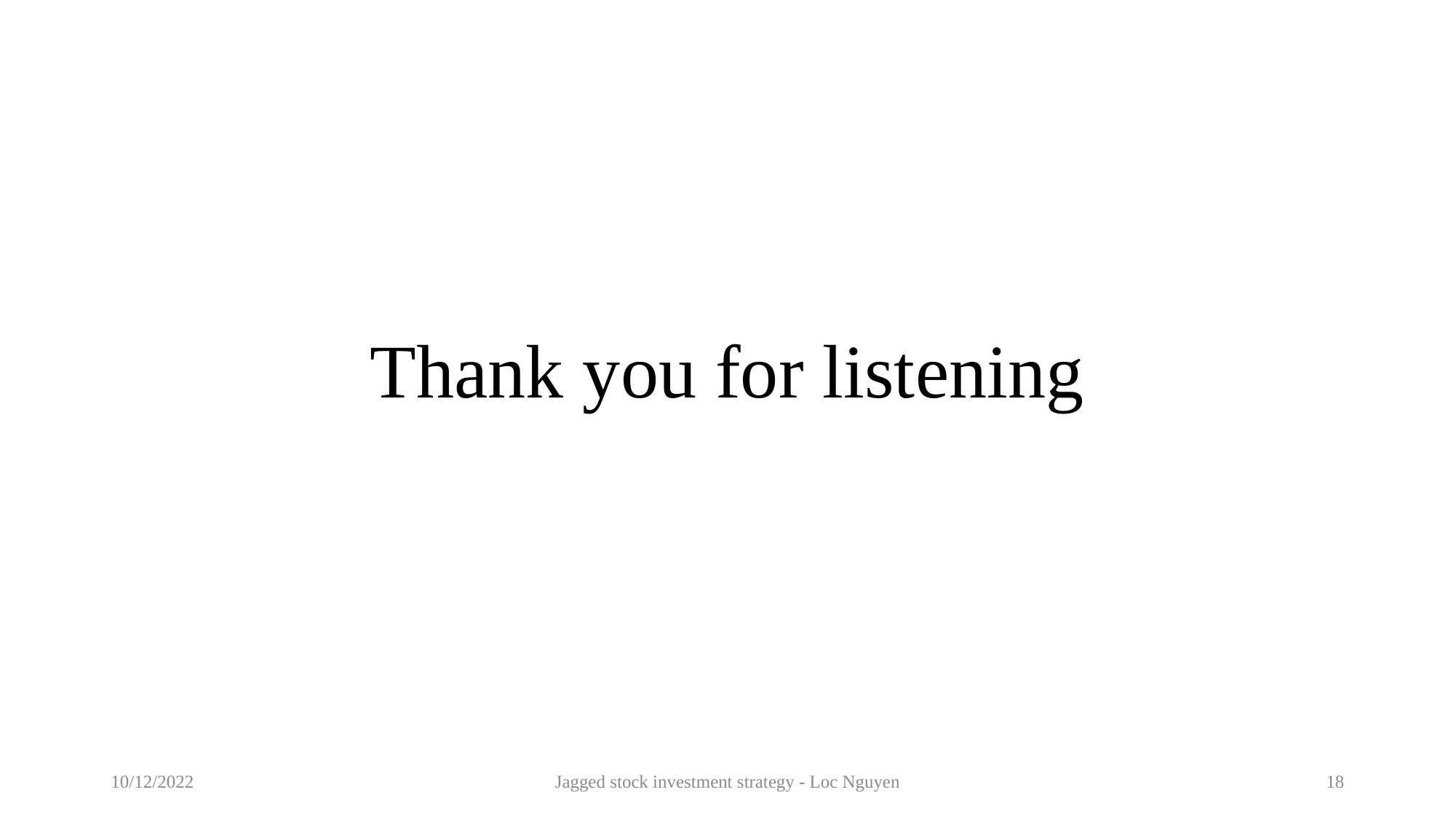

# Thank you for listening
10/12/2022
Jagged stock investment strategy - Loc Nguyen
18